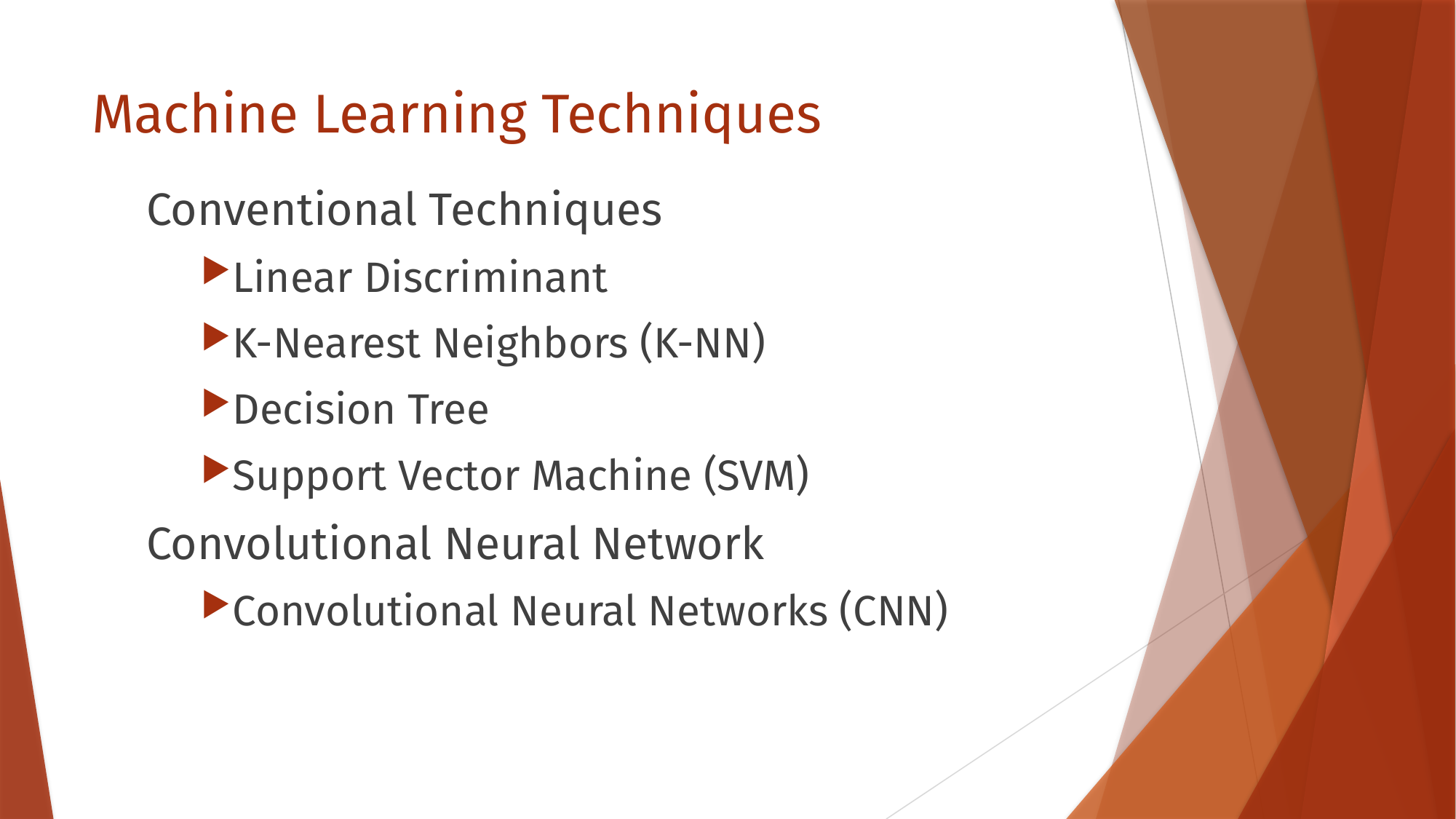

# Machine Learning Techniques
Conventional Techniques
Linear Discriminant
K-Nearest Neighbors (K-NN)
Decision Tree
Support Vector Machine (SVM)
Convolutional Neural Network
Convolutional Neural Networks (CNN)